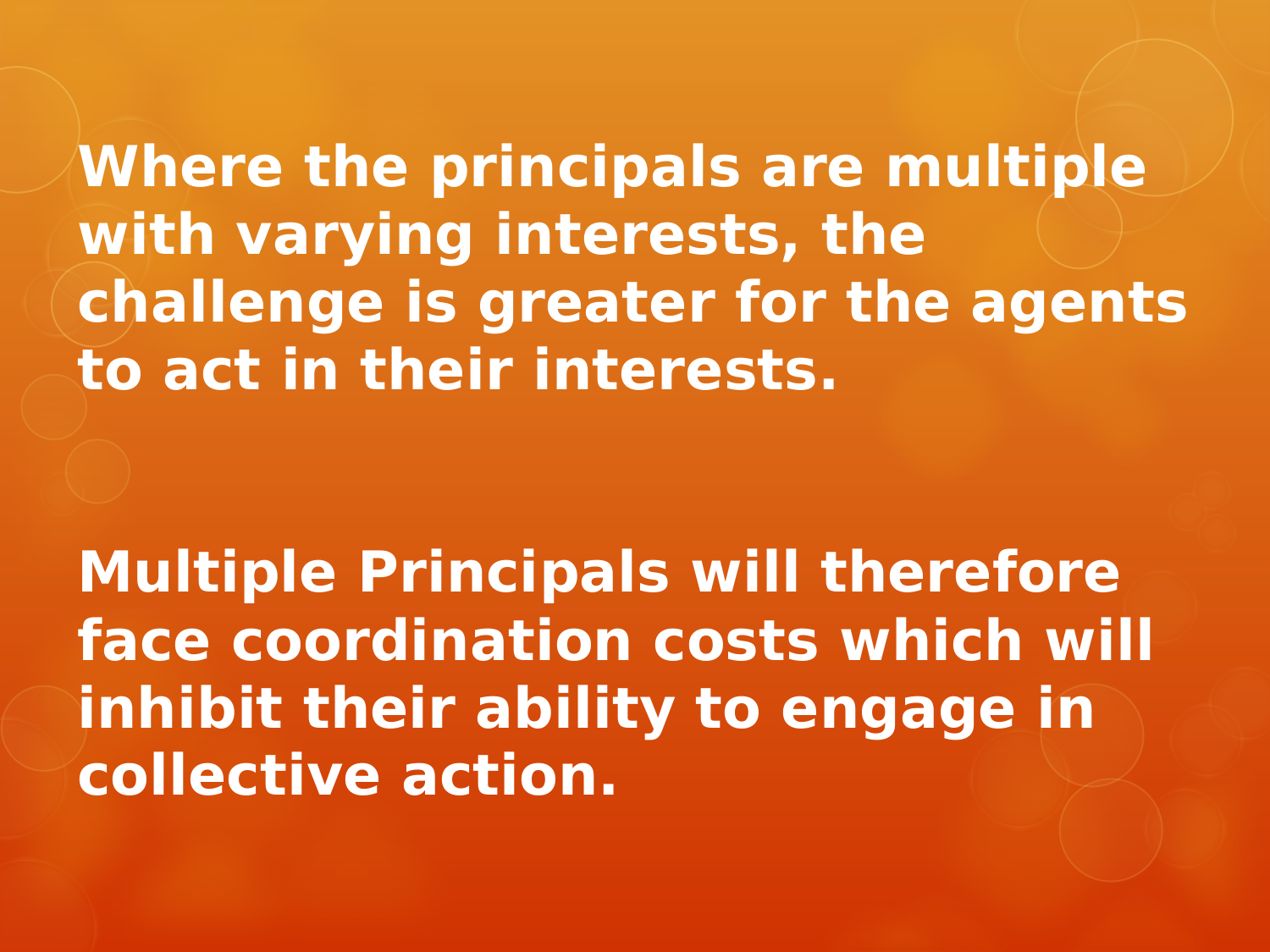

Where the principals are multiple with varying interests, the challenge is greater for the agents to act in their interests.

Multiple Principals will therefore face coordination costs which will inhibit their ability to engage in collective action.